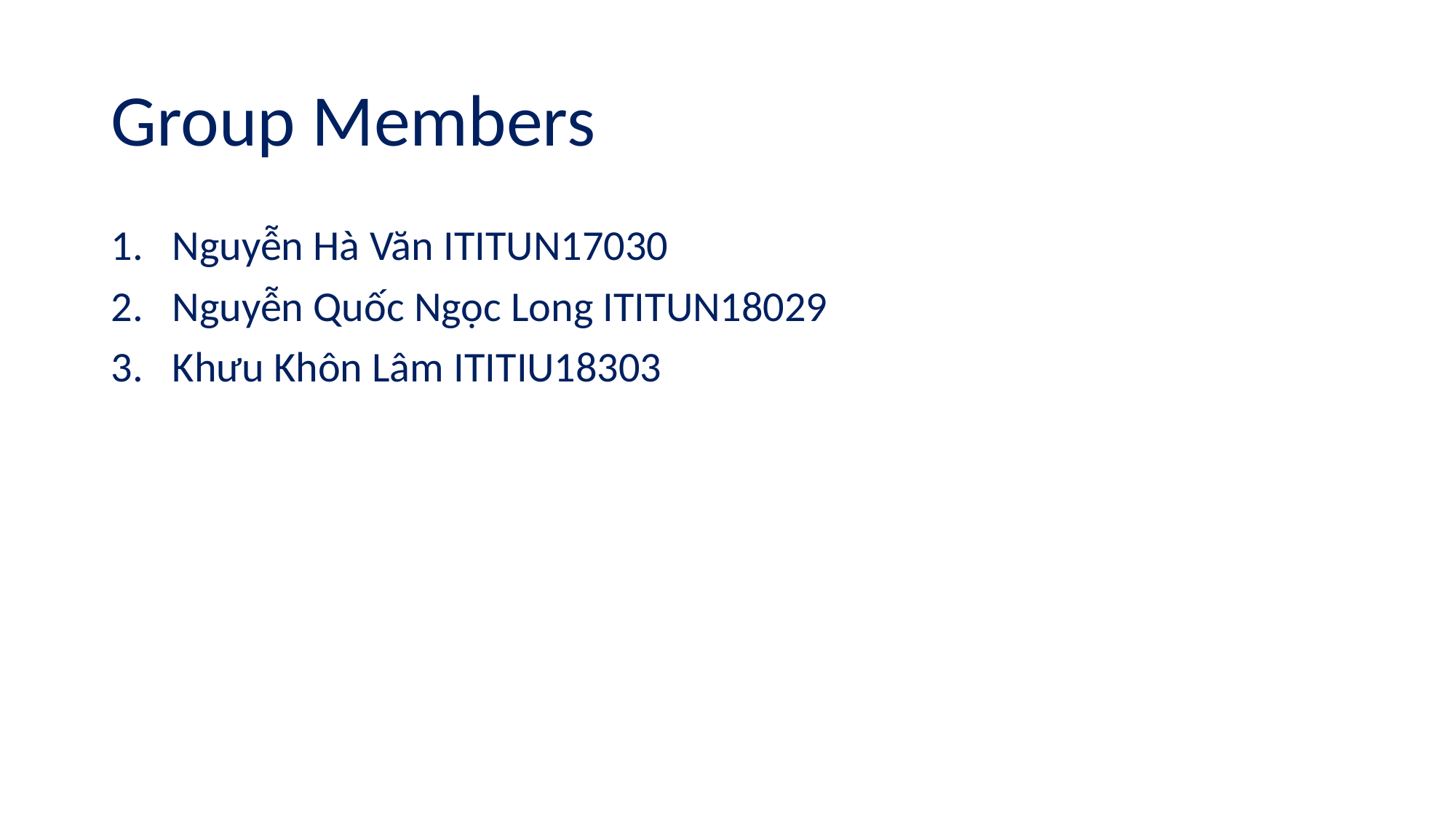

# Group Members
Nguyễn Hà Văn ITITUN17030
Nguyễn Quốc Ngọc Long ITITUN18029
Khưu Khôn Lâm ITITIU18303